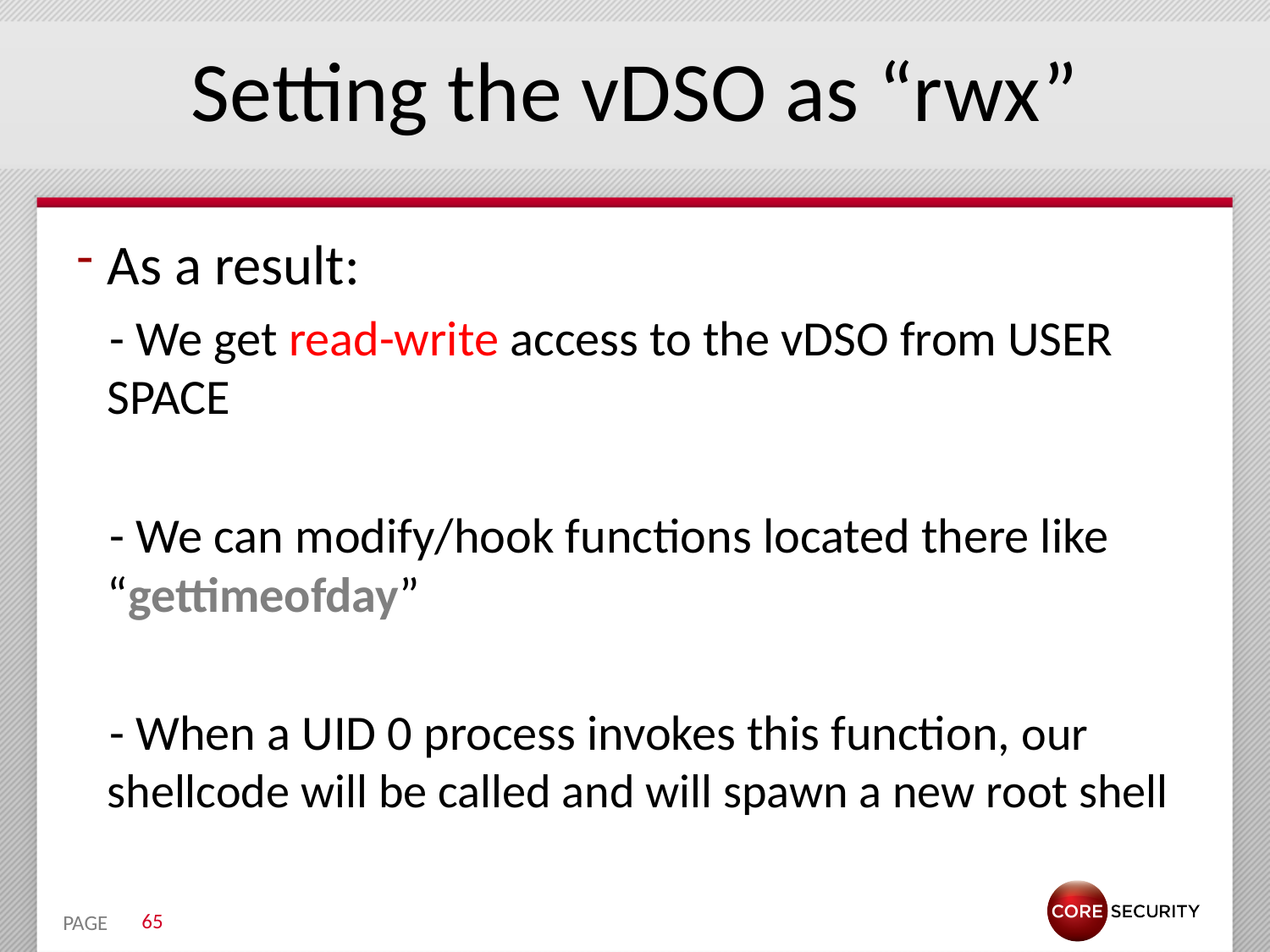

# Setting the vDSO as “rwx”
As a result:
   - We get read-write access to the vDSO from USER SPACE

   - We can modify/hook functions located there like “gettimeofday”

   - When a UID 0 process invokes this function, our shellcode will be called and will spawn a new root shell
65